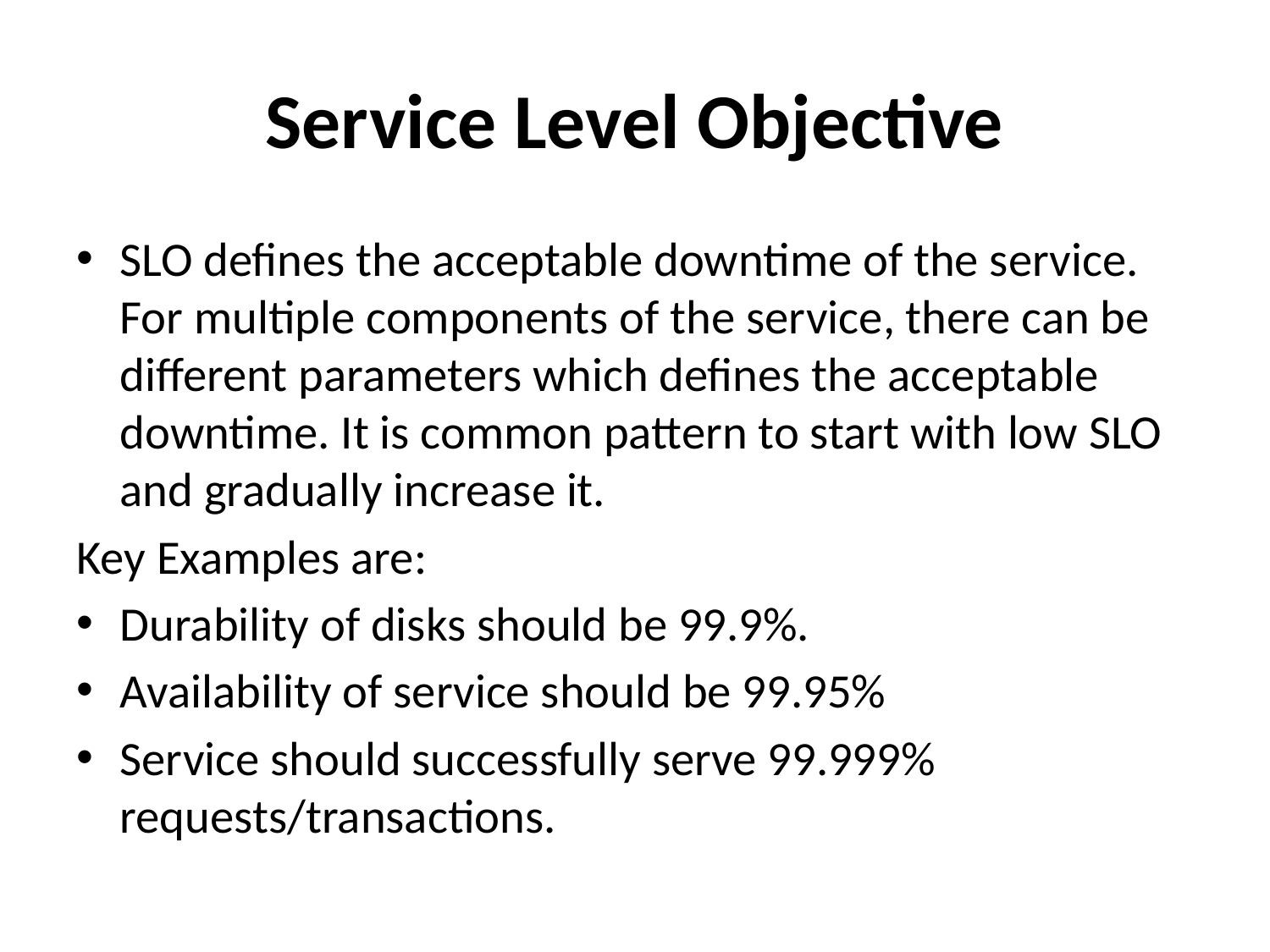

# Service Level Objective
SLO defines the acceptable downtime of the service. For multiple components of the service, there can be different parameters which defines the acceptable downtime. It is common pattern to start with low SLO and gradually increase it.
Key Examples are:
Durability of disks should be 99.9%.
Availability of service should be 99.95%
Service should successfully serve 99.999% requests/transactions.